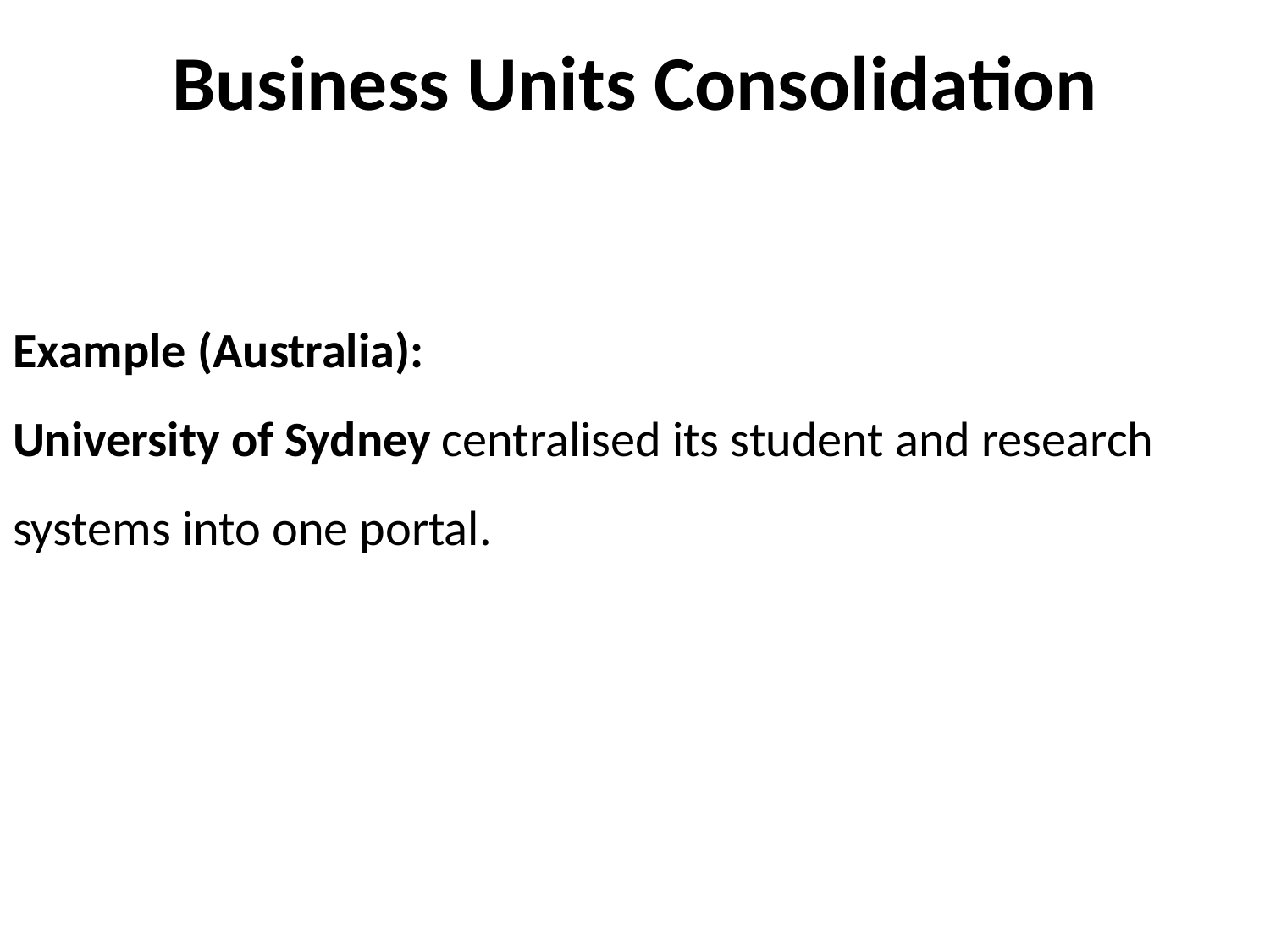

# Business Units Consolidation
Example (Australia):
University of Sydney centralised its student and research systems into one portal.